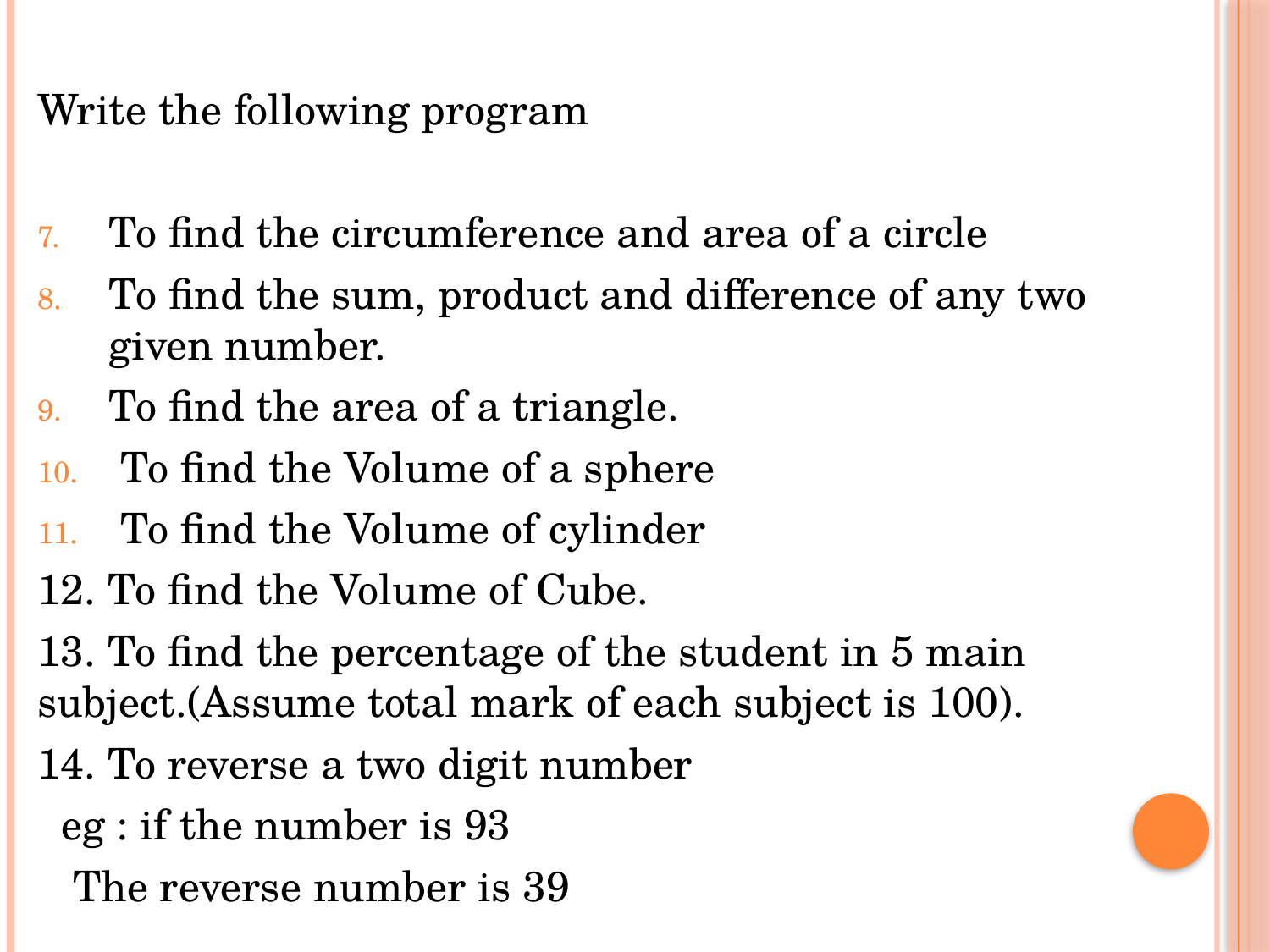

Write the following program

To find the circumference and area of a circle
To find the sum, product and difference of any two given number.
To find the area of a triangle.
 To find the Volume of a sphere
 To find the Volume of cylinder
12. To find the Volume of Cube.
13. To find the percentage of the student in 5 main subject.(Assume total mark of each subject is 100).
14. To reverse a two digit number
  eg : if the number is 93
   The reverse number is 39